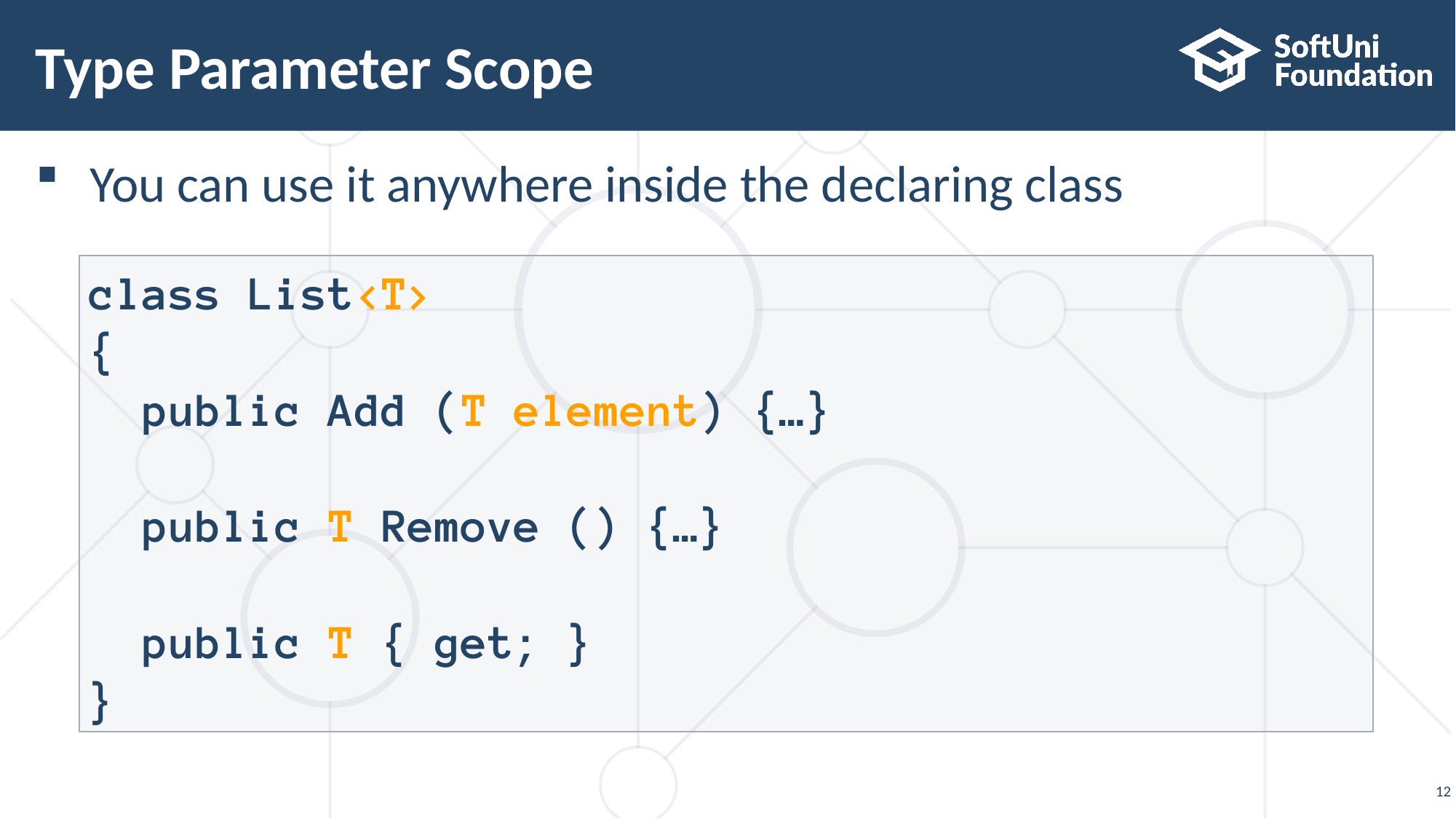

# Type Parameter Scope
You can use it anywhere inside the declaring class

class List<T>
{
  public Add (T element) {…}

  public T Remove () {…}

  public T { get; }
}
12